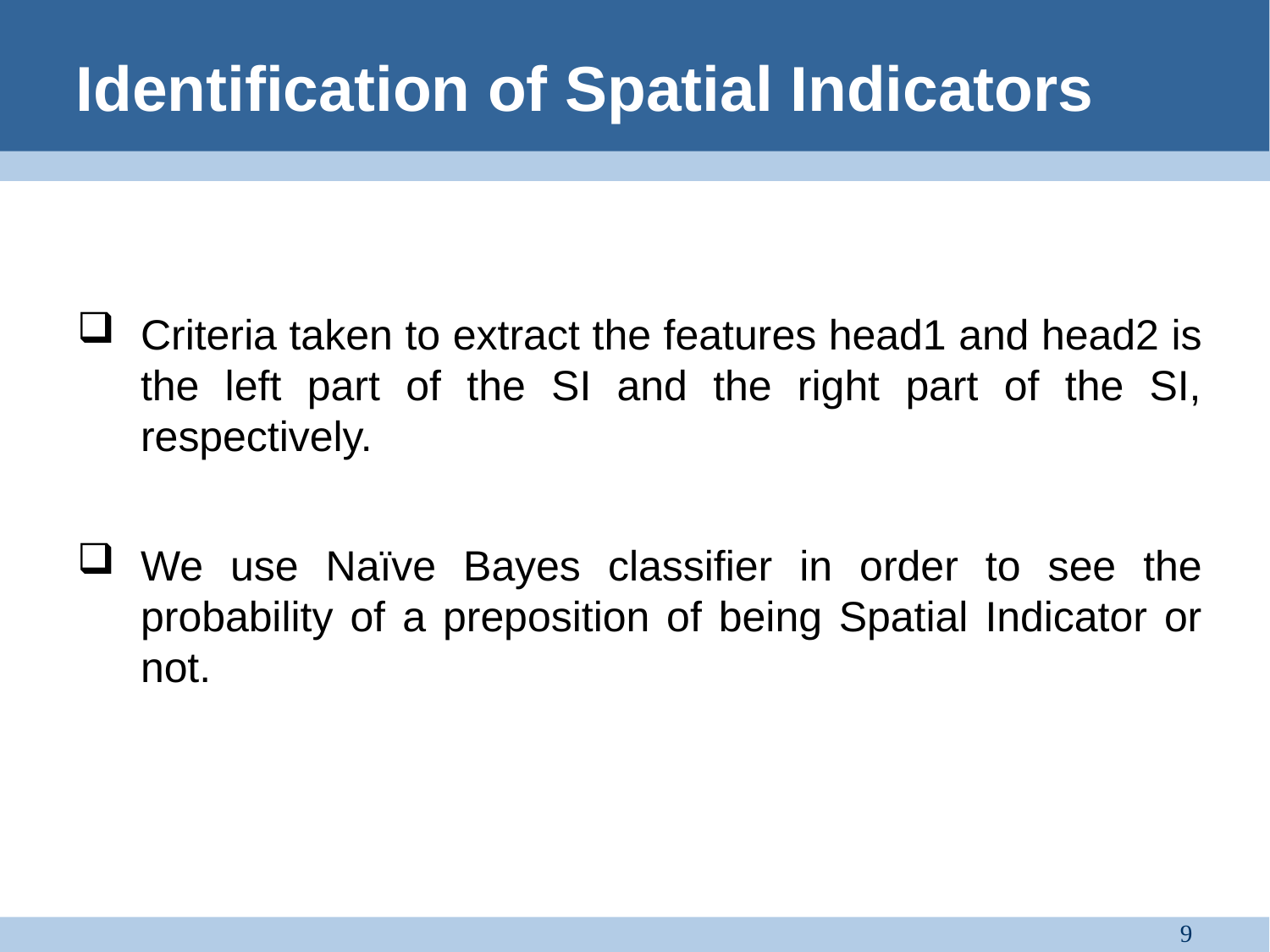

Identification of Spatial Indicators

Criteria taken to extract the features head1 and head2 is the left part of the SI and the right part of the SI, respectively.

We use Naïve Bayes classifier in order to see the probability of a preposition of being Spatial Indicator or not.

9